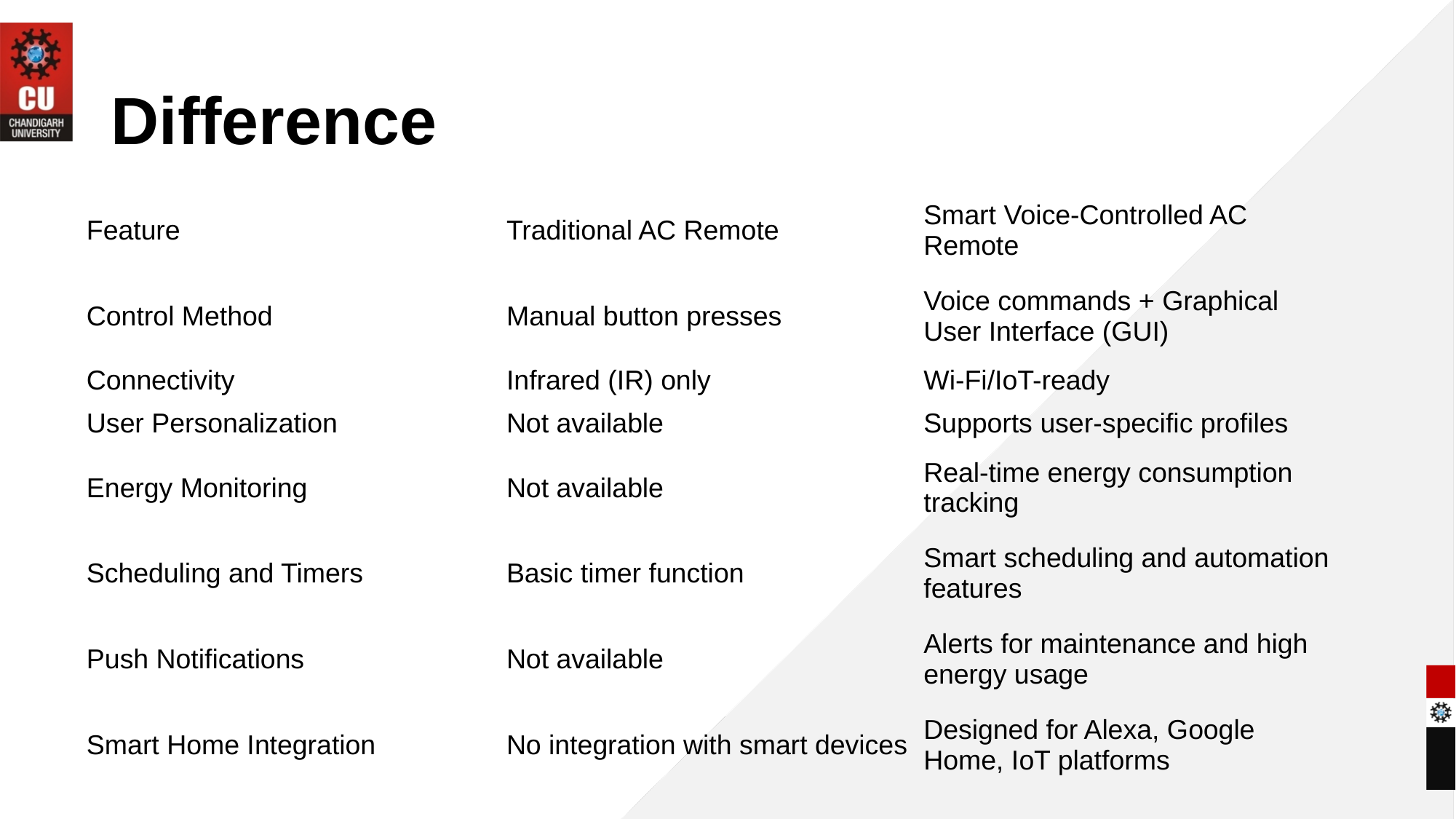

# Difference
| Feature | Traditional AC Remote | Smart Voice-Controlled AC Remote |
| --- | --- | --- |
| Control Method | Manual button presses | Voice commands + Graphical User Interface (GUI) |
| Connectivity | Infrared (IR) only | Wi-Fi/IoT-ready |
| User Personalization | Not available | Supports user-specific profiles |
| Energy Monitoring | Not available | Real-time energy consumption tracking |
| Scheduling and Timers | Basic timer function | Smart scheduling and automation features |
| Push Notifications | Not available | Alerts for maintenance and high energy usage |
| Smart Home Integration | No integration with smart devices | Designed for Alexa, Google Home, IoT platforms |
4